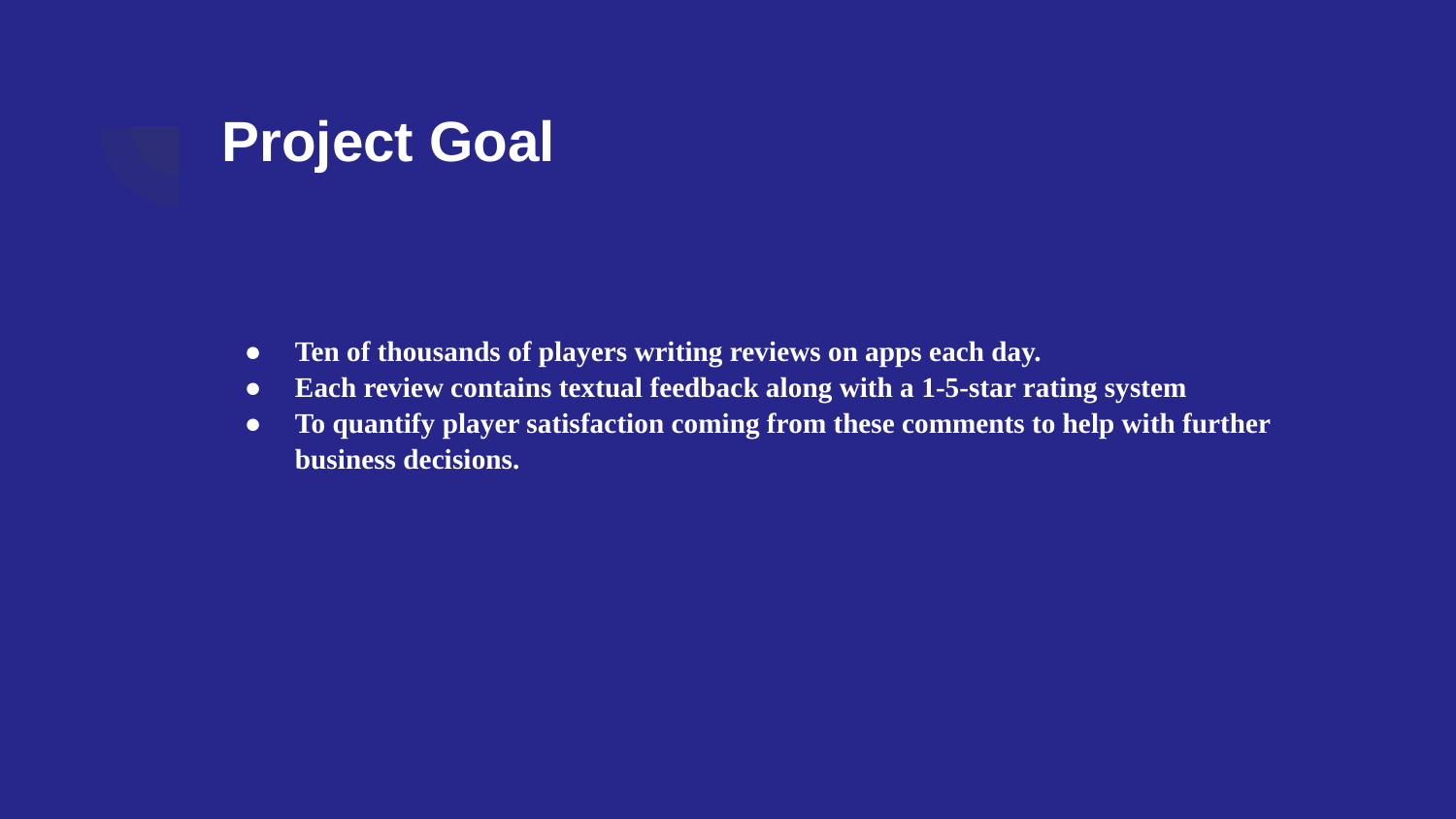

# Project Goal
Ten of thousands of players writing reviews on apps each day.
Each review contains textual feedback along with a 1-5-star rating system
To quantify player satisfaction coming from these comments to help with further business decisions.